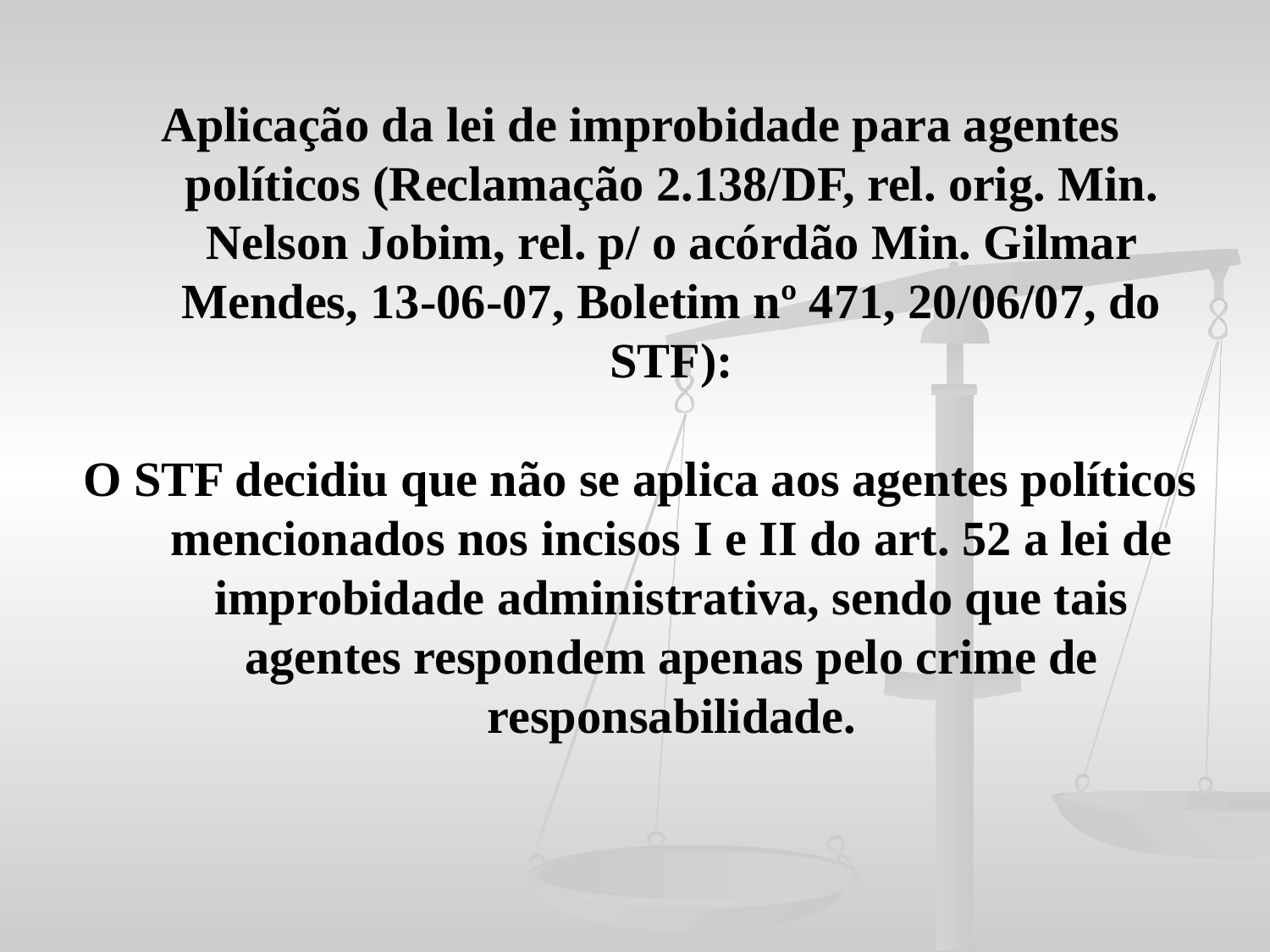

Aplicação da lei de improbidade para agentes políticos (Reclamação 2.138/DF, rel. orig. Min. Nelson Jobim, rel. p/ o acórdão Min. Gilmar Mendes, 13-06-07, Boletim nº 471, 20/06/07, do STF):

O STF decidiu que não se aplica aos agentes políticos mencionados nos incisos I e II do art. 52 a lei de improbidade administrativa, sendo que tais agentes respondem apenas pelo crime de responsabilidade.